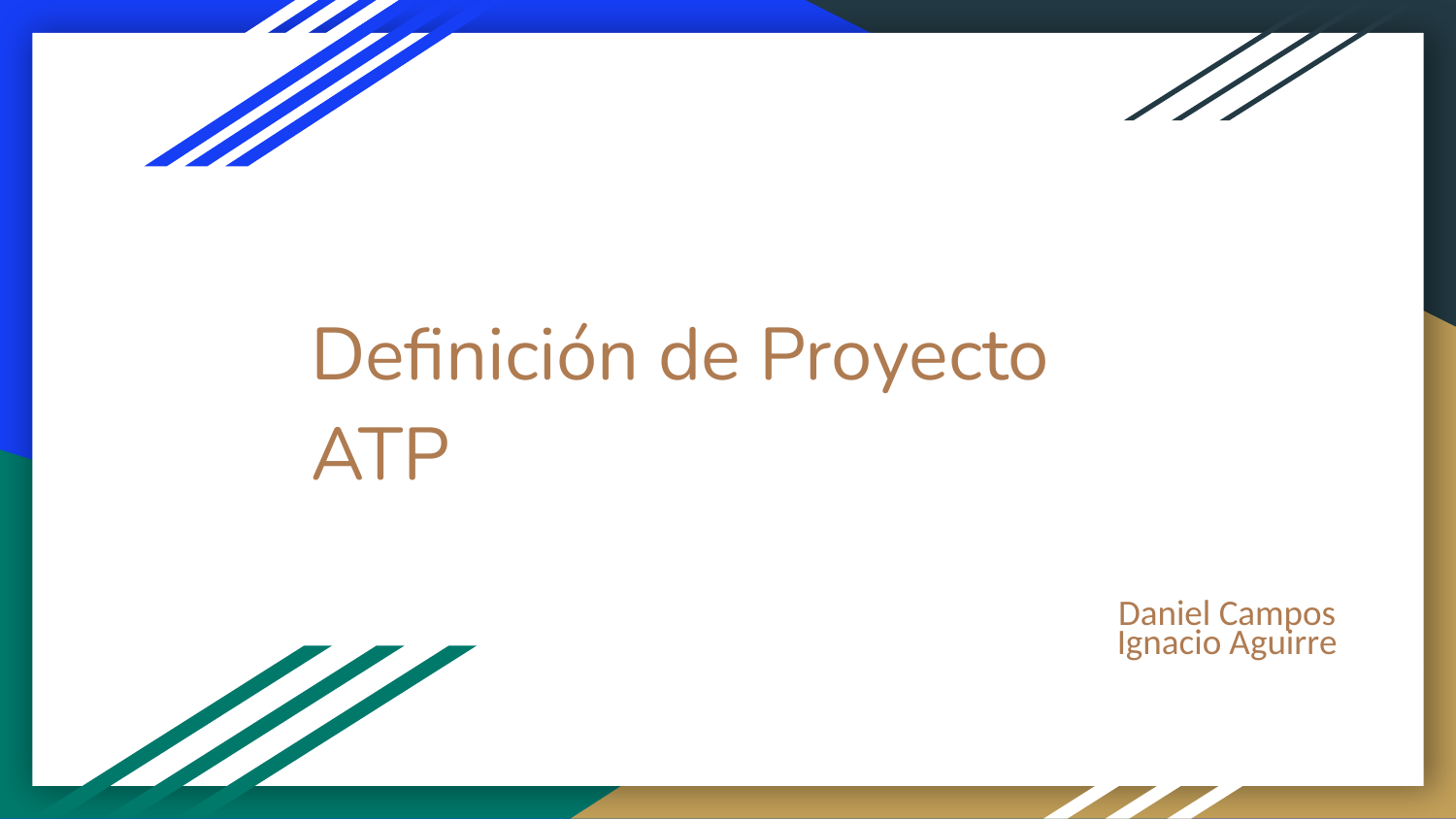

# Definición de Proyecto ATP
Daniel Campos
Ignacio Aguirre